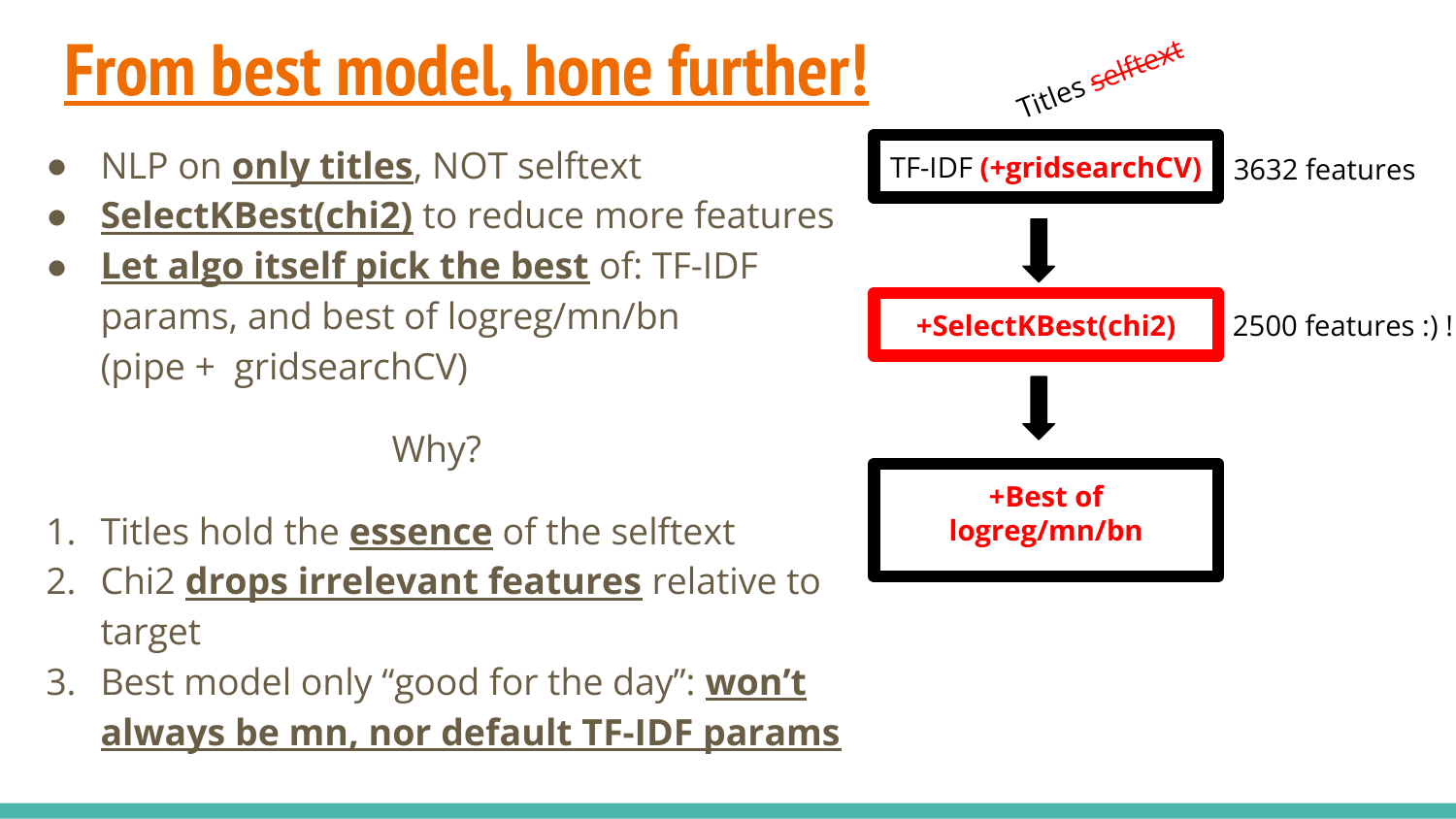

# From best model, hone further!
Titles selftext
NLP on only titles, NOT selftext
SelectKBest(chi2) to reduce more features
Let algo itself pick the best of: TF-IDF params, and best of logreg/mn/bn
(pipe +  gridsearchCV)
Why?
Titles hold the essence of the selftext
Chi2 drops irrelevant features relative to target
Best model only “good for the day”: won’t always be mn, nor default TF-IDF params
TF-IDF (+gridsearchCV)
3632 features

+SelectKBest(chi2)
2500 features :) !

+Best of logreg/mn/bn